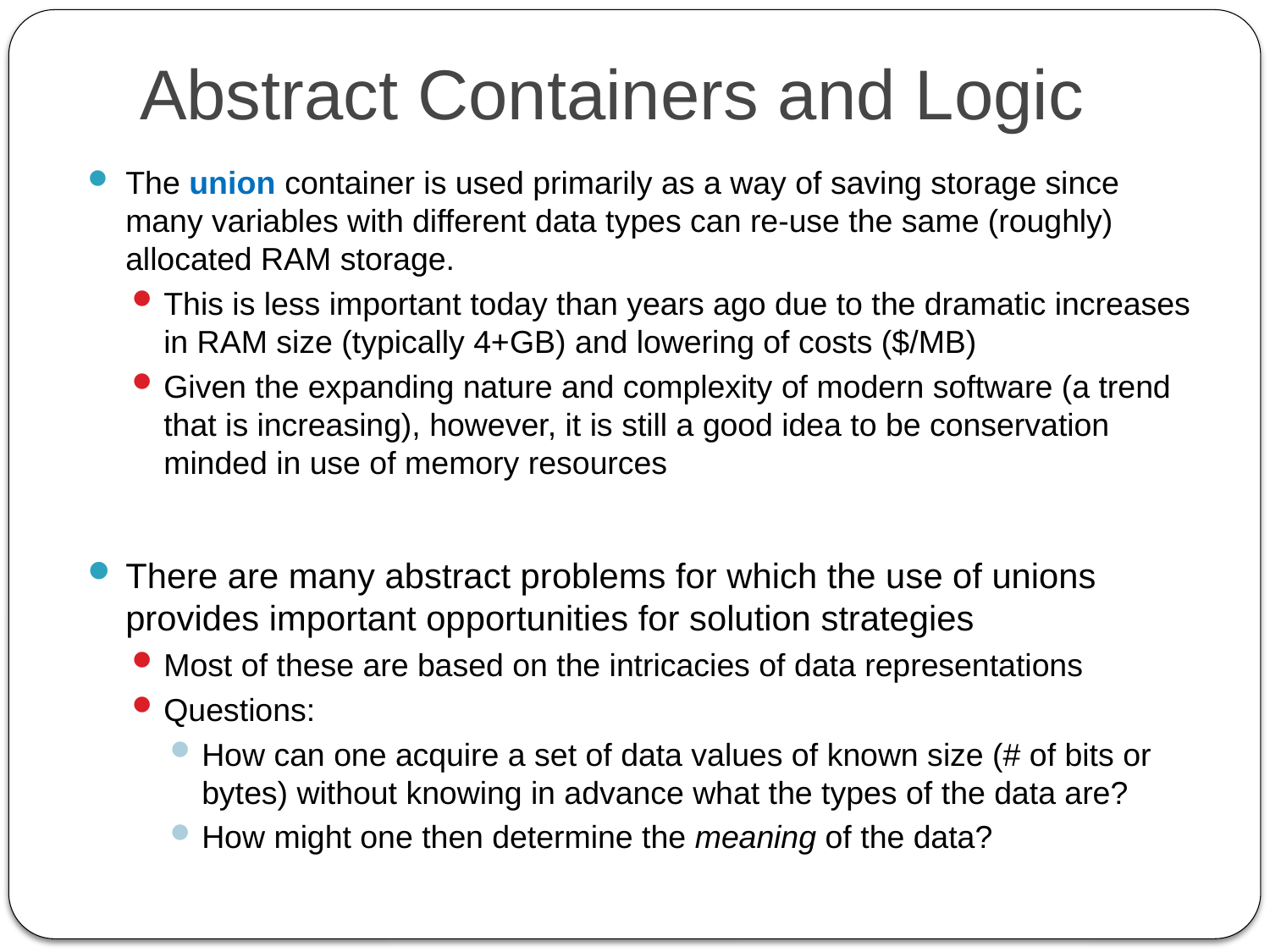

# Abstract Containers and Logic
The union container is used primarily as a way of saving storage since many variables with different data types can re-use the same (roughly) allocated RAM storage.
This is less important today than years ago due to the dramatic increases in RAM size (typically 4+GB) and lowering of costs ($/MB)
Given the expanding nature and complexity of modern software (a trend that is increasing), however, it is still a good idea to be conservation minded in use of memory resources

There are many abstract problems for which the use of unions provides important opportunities for solution strategies
Most of these are based on the intricacies of data representations
Questions:
How can one acquire a set of data values of known size (# of bits or bytes) without knowing in advance what the types of the data are?
How might one then determine the meaning of the data?